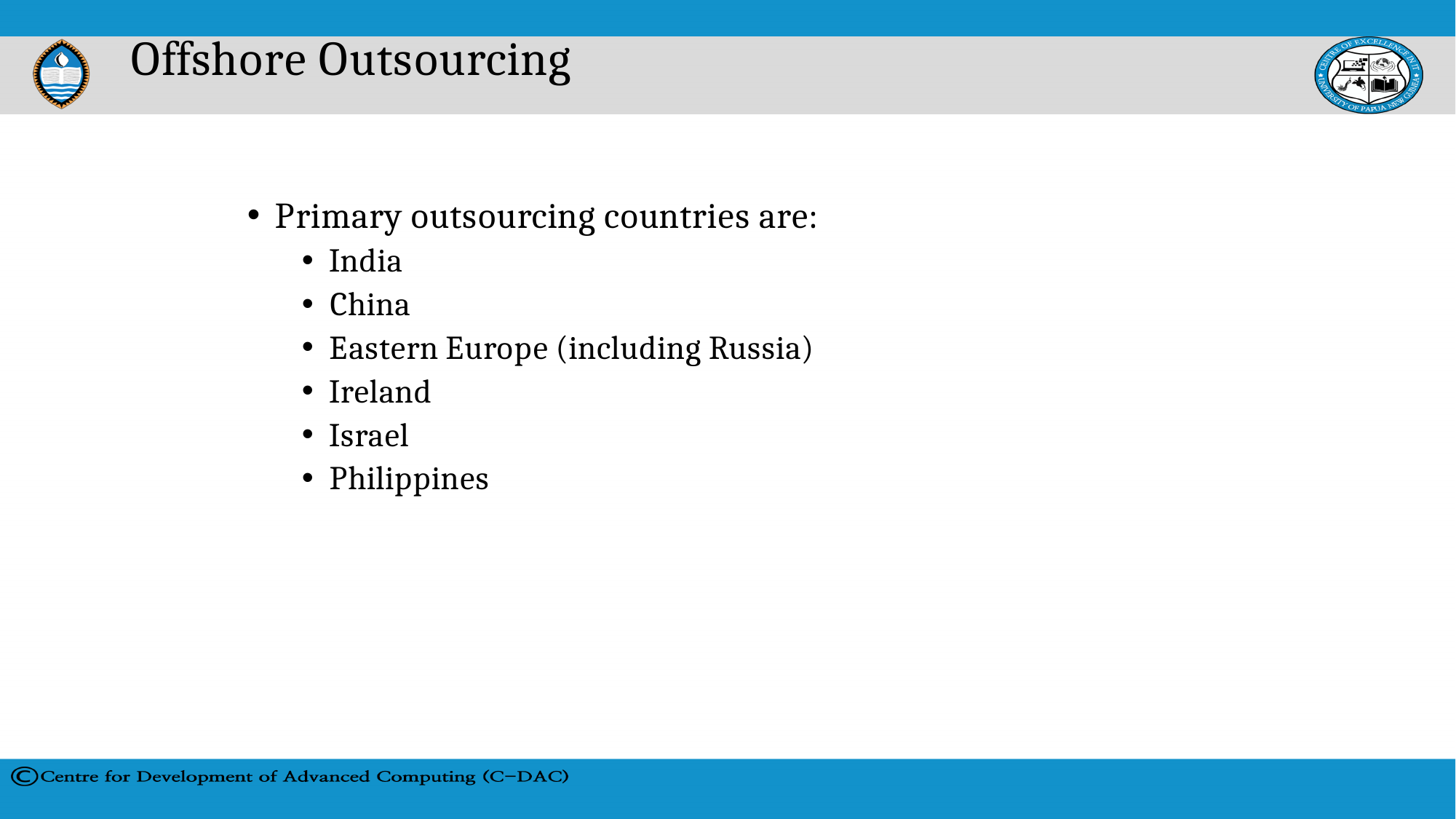

# Offshore Outsourcing
Primary outsourcing countries are:
India
China
Eastern Europe (including Russia)
Ireland
Israel
Philippines